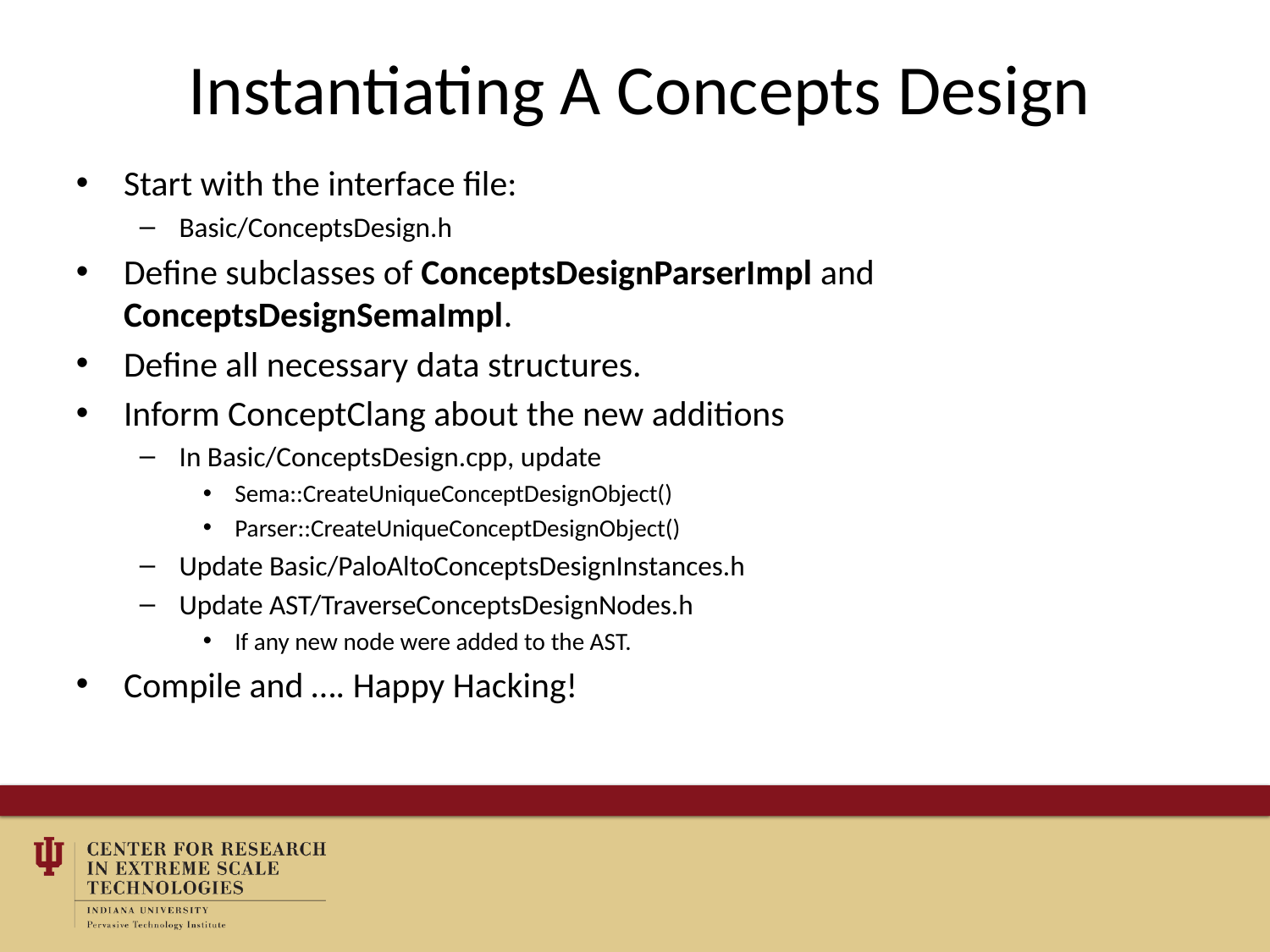

# Instantiating A Concepts Design
Start with the interface file:
Basic/ConceptsDesign.h
Define subclasses of ConceptsDesignParserImpl and ConceptsDesignSemaImpl.
Define all necessary data structures.
Inform ConceptClang about the new additions
In Basic/ConceptsDesign.cpp, update
Sema::CreateUniqueConceptDesignObject()
Parser::CreateUniqueConceptDesignObject()
Update Basic/PaloAltoConceptsDesignInstances.h
Update AST/TraverseConceptsDesignNodes.h
If any new node were added to the AST.
Compile and …. Happy Hacking!